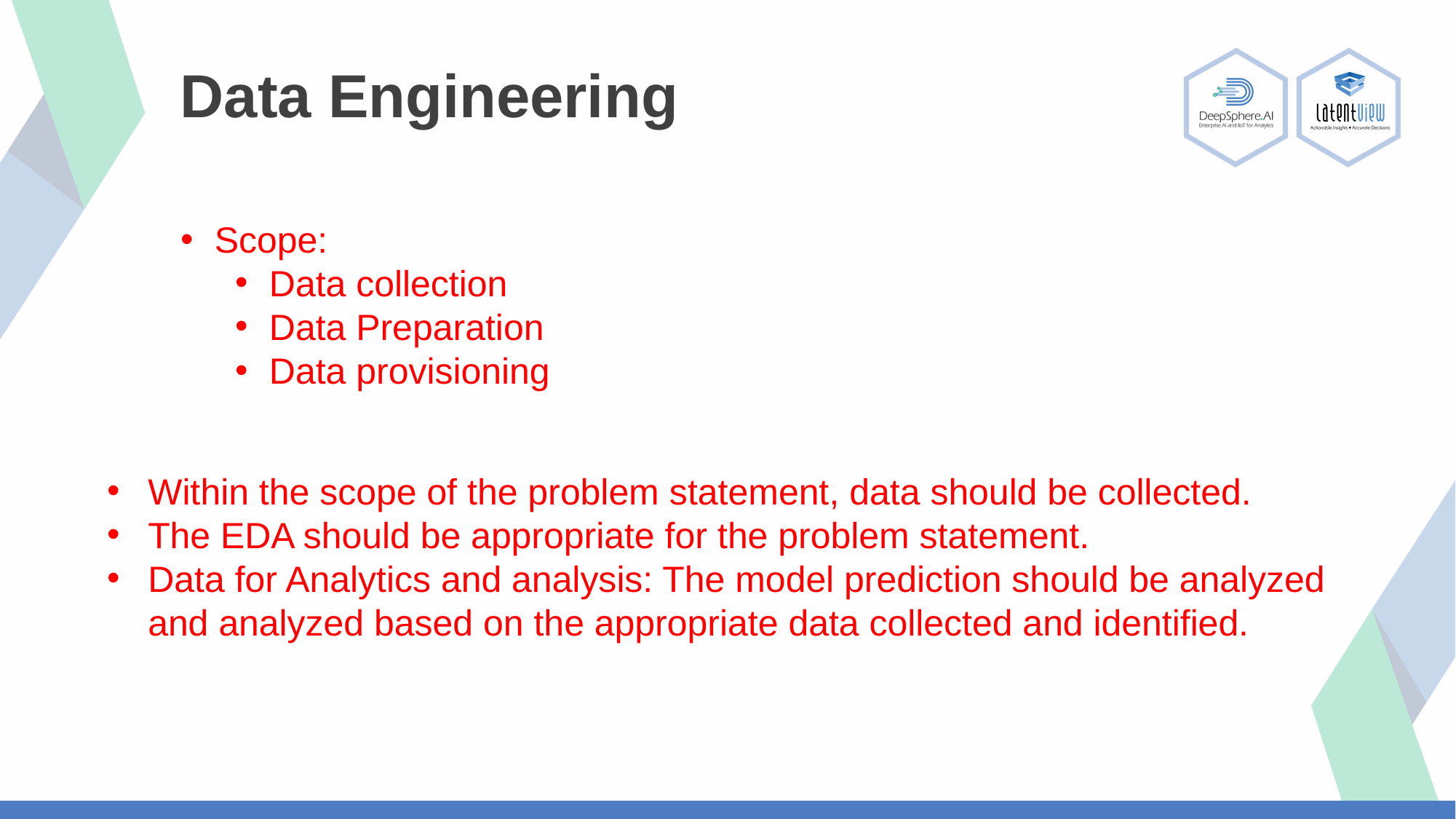

Data Engineering
Scope:
Data collection
Data Preparation
Data provisioning
Within the scope of the problem statement, data should be collected.
The EDA should be appropriate for the problem statement.
Data for Analytics and analysis: The model prediction should be analyzed and analyzed based on the appropriate data collected and identified.